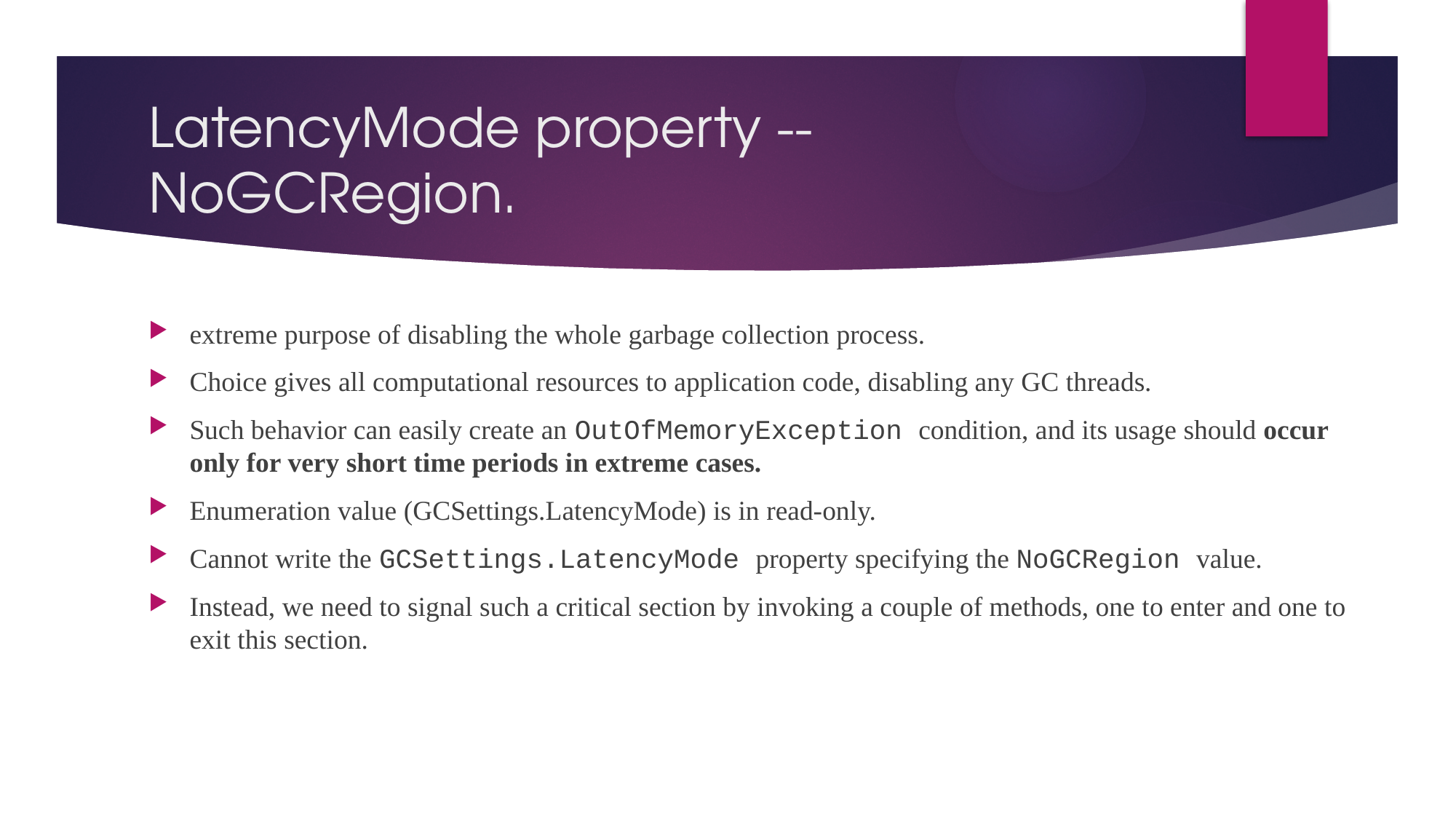

# LatencyMode property --NoGCRegion.
extreme purpose of disabling the whole garbage collection process.
Choice gives all computational resources to application code, disabling any GC threads.
Such behavior can easily create an OutOfMemoryException condition, and its usage should occur only for very short time periods in extreme cases.
Enumeration value (GCSettings.LatencyMode) is in read-only.
Cannot write the GCSettings.LatencyMode property specifying the NoGCRegion value.
Instead, we need to signal such a critical section by invoking a couple of methods, one to enter and one to exit this section.